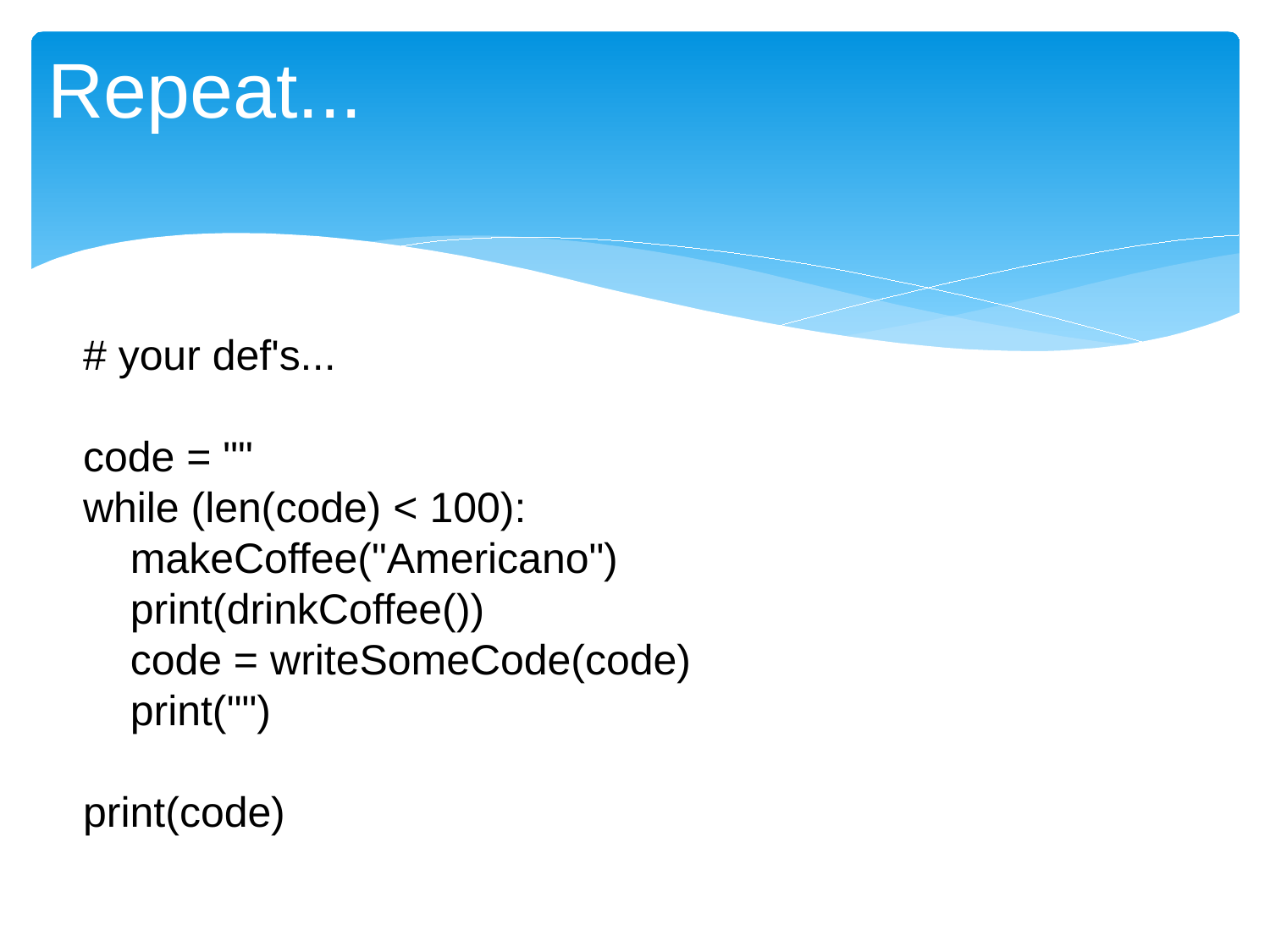

# Repeat...
# your def's...

code = ""
while (len(code) < 100):
    makeCoffee("Americano")
    print(drinkCoffee())
    code = writeSomeCode(code)
    print("")
print(code)